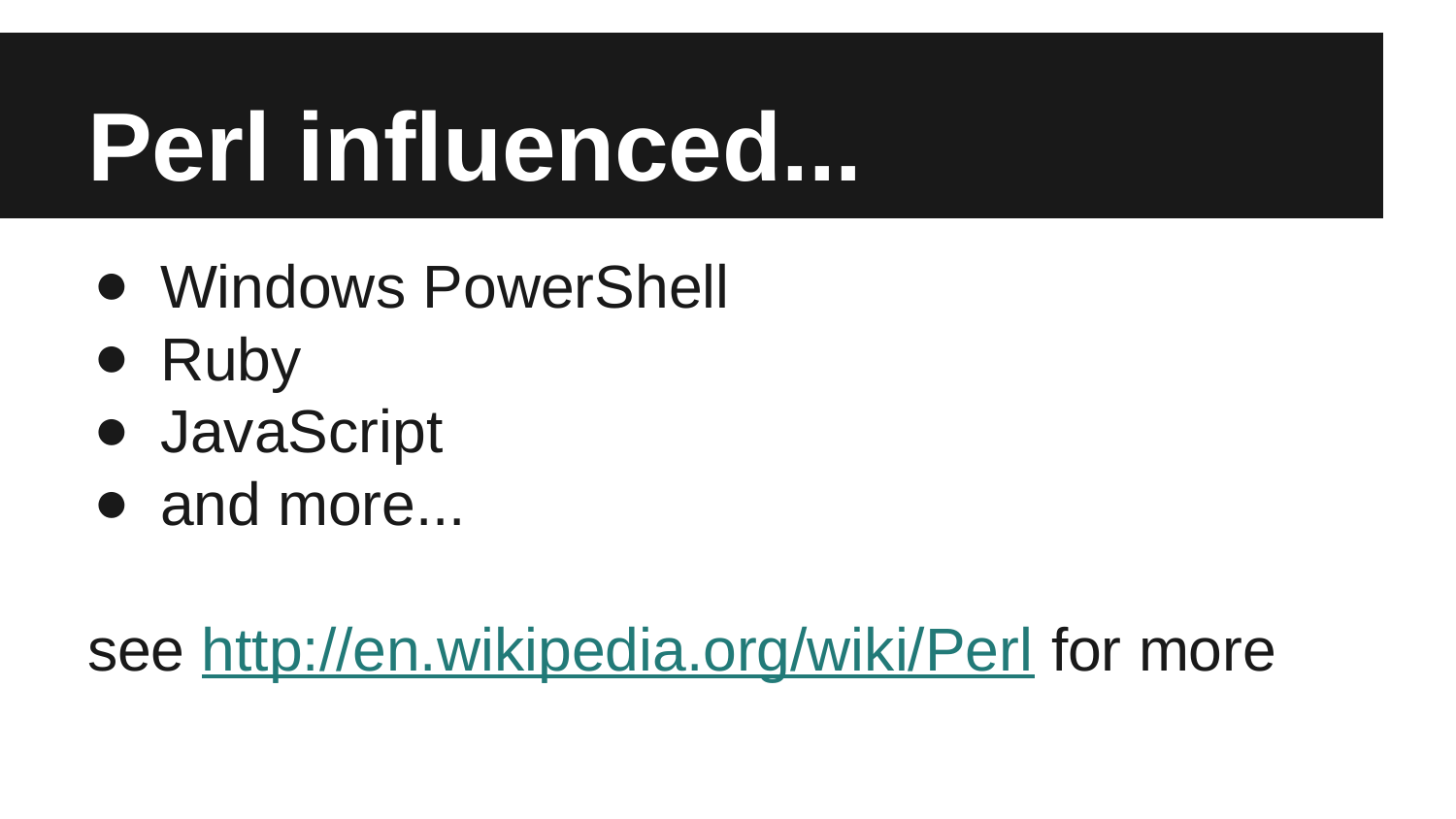

# Perl influenced...
Windows PowerShell
Ruby
JavaScript
and more...

see http://en.wikipedia.org/wiki/Perl for more